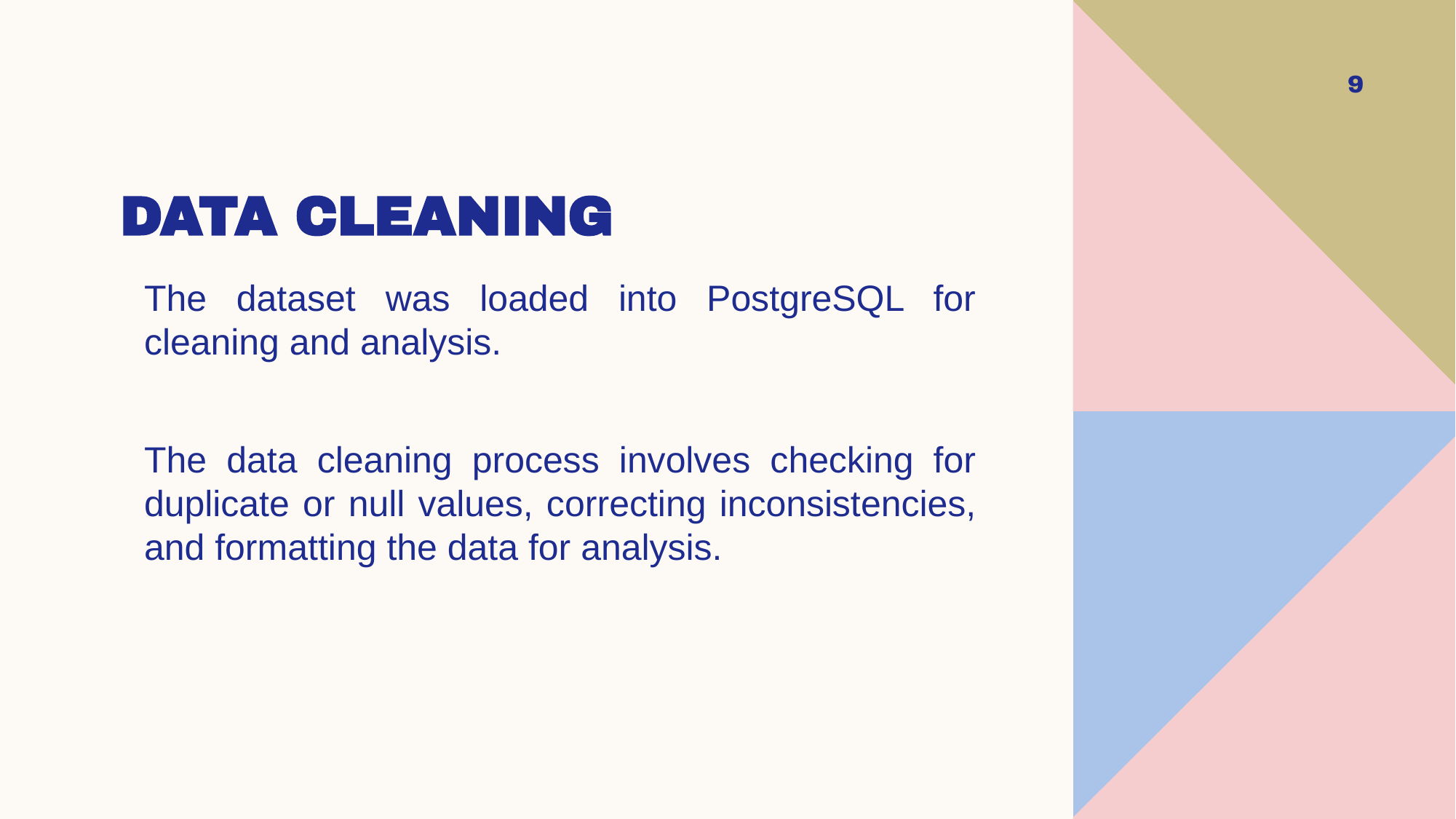

9
# DATA CLEANING
The dataset was loaded into PostgreSQL for cleaning and analysis.

The data cleaning process involves checking for duplicate or null values, correcting inconsistencies, and formatting the data for analysis.